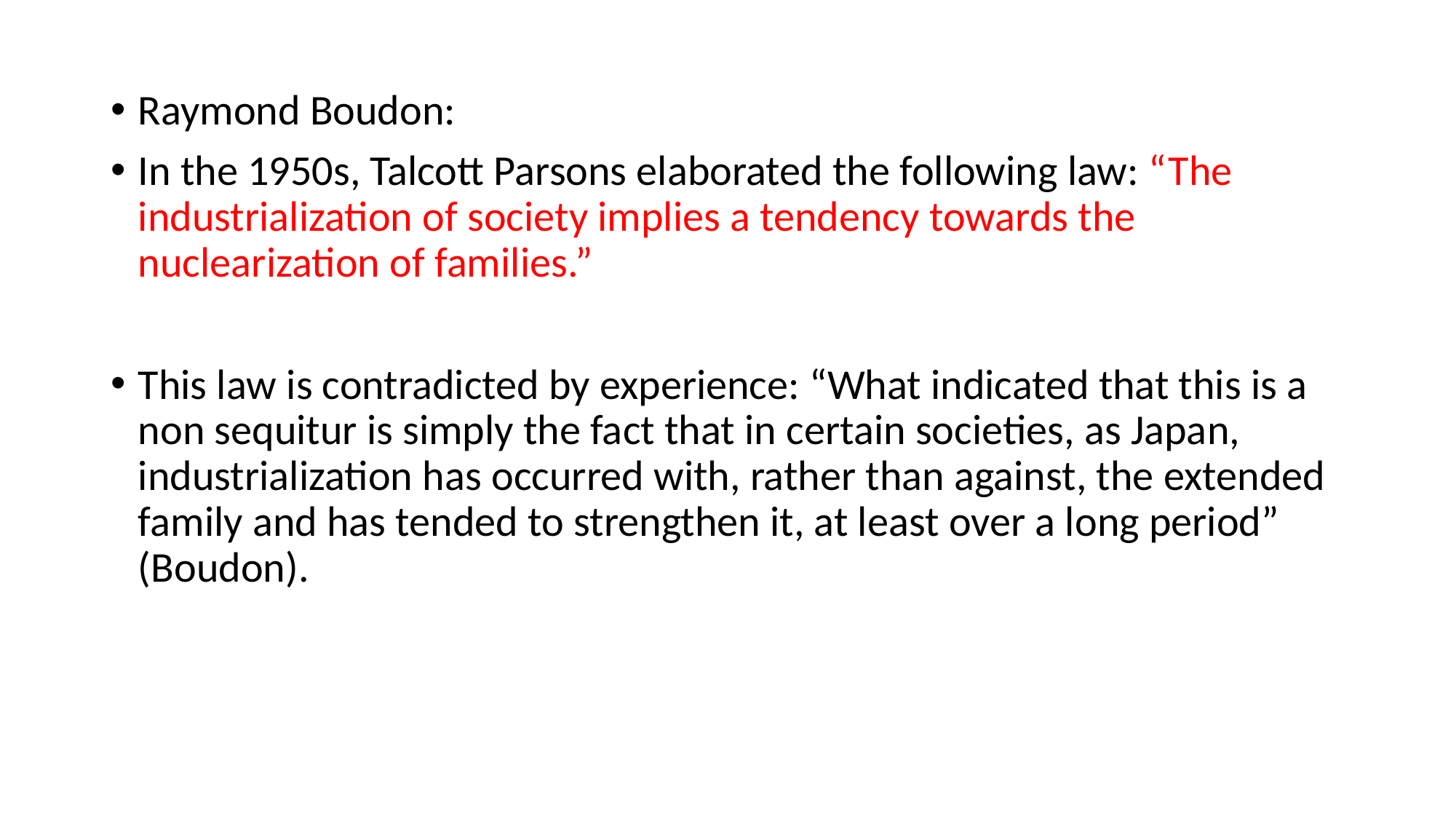

#
Raymond Boudon:
In the 1950s, Talcott Parsons elaborated the following law: “The industrialization of society implies a tendency towards the nuclearization of families.”

This law is contradicted by experience: “What indicated that this is a non sequitur is simply the fact that in certain societies, as Japan, industrialization has occurred with, rather than against, the extended family and has tended to strengthen it, at least over a long period” (Boudon).